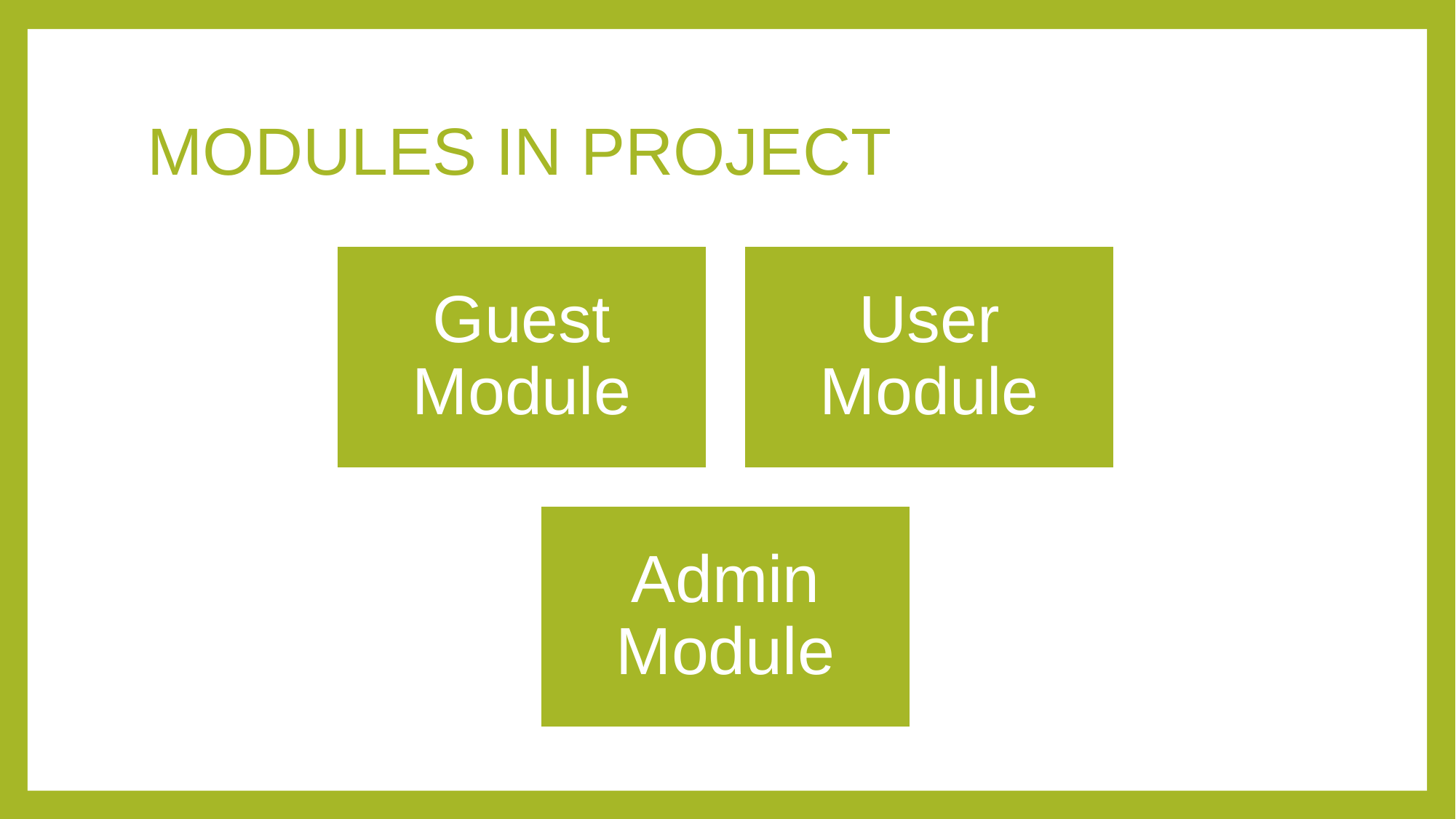

# MODULES IN PROJECT
Guest Module
User Module
Admin Module